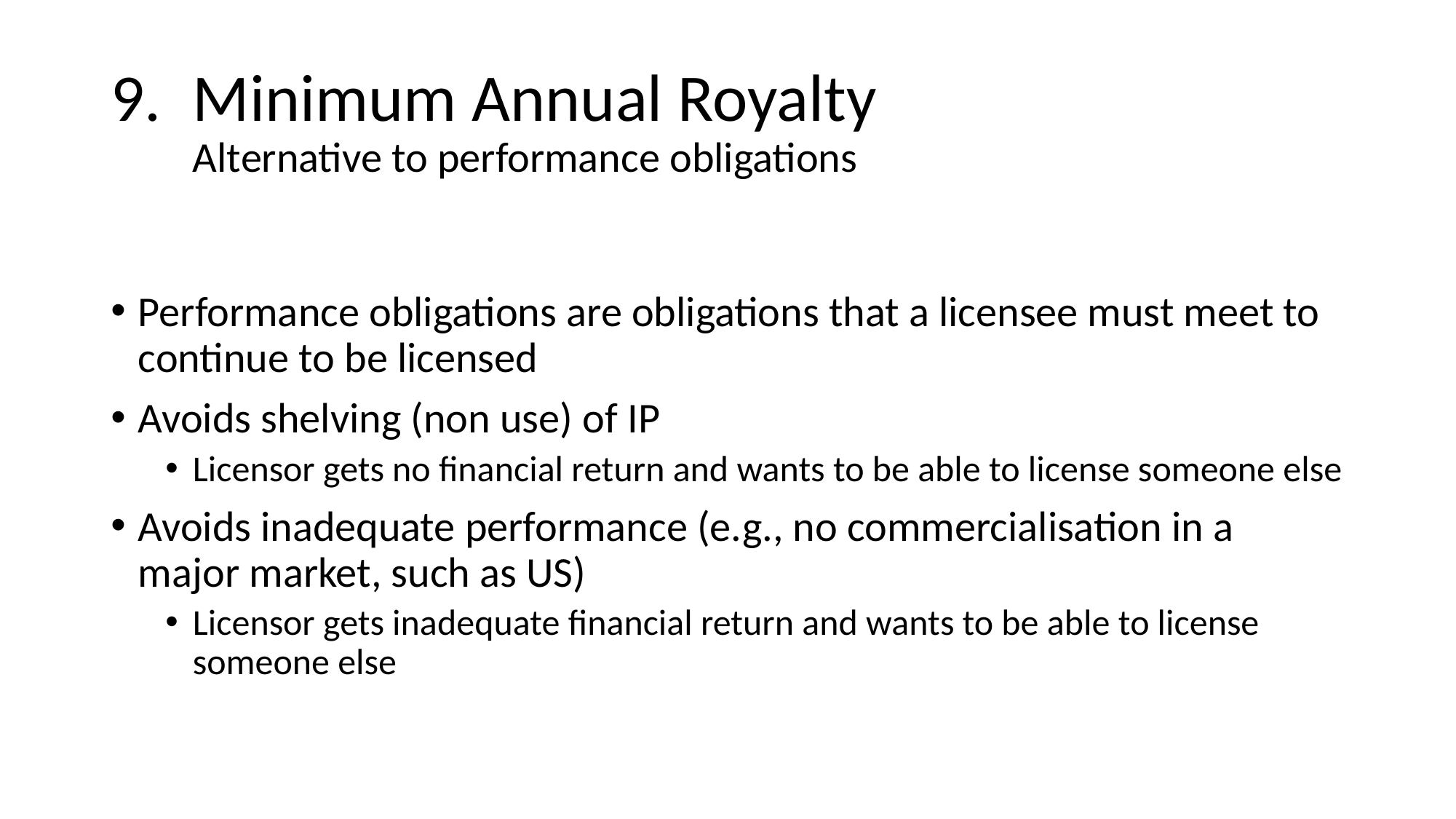

# 9.	Minimum Annual Royalty Alternative to performance obligations

Performance obligations are obligations that a licensee must meet to continue to be licensed
Avoids shelving (non use) of IP
Licensor gets no financial return and wants to be able to license someone else
Avoids inadequate performance (e.g., no commercialisation in a major market, such as US)
Licensor gets inadequate financial return and wants to be able to license someone else